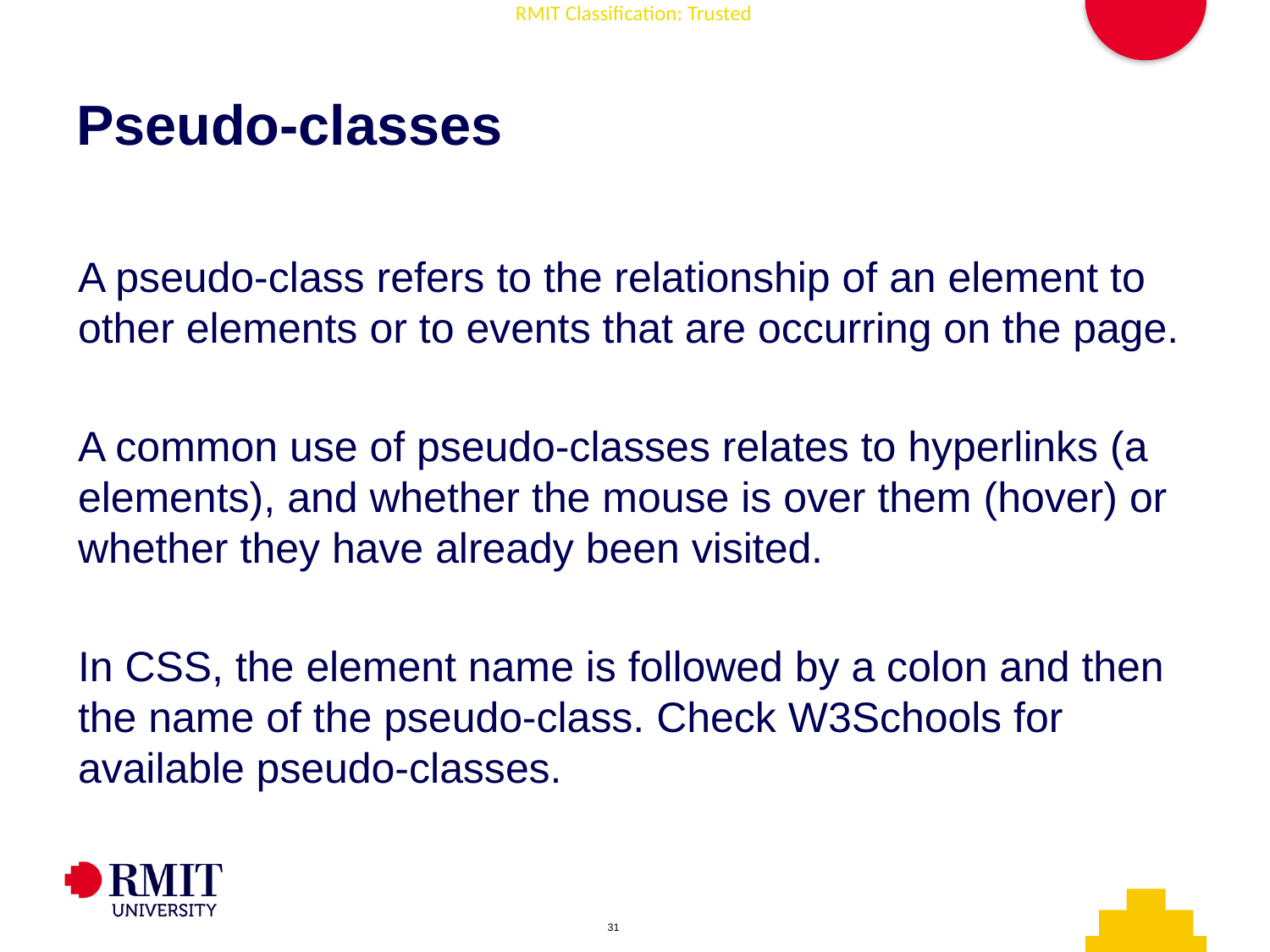

# Pseudo-classes
A pseudo-class refers to the relationship of an element to other elements or to events that are occurring on the page.

A common use of pseudo-classes relates to hyperlinks (a elements), and whether the mouse is over them (hover) or whether they have already been visited.

In CSS, the element name is followed by a colon and then the name of the pseudo-class. Check W3Schools for available pseudo-classes.

AD006 Associate Degree in IT